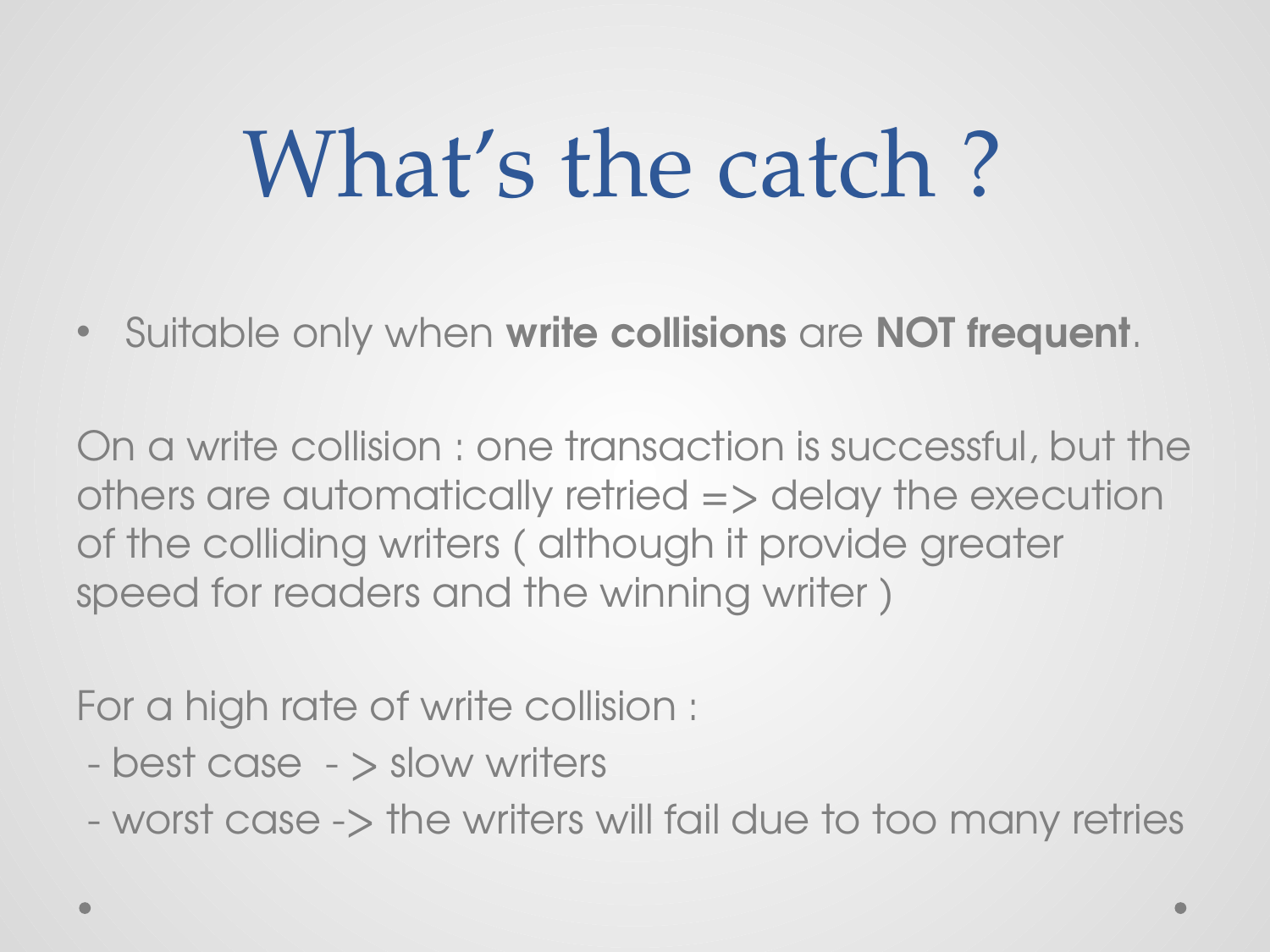

# What’s the catch ?

Suitable only when write collisions are NOT frequent.

On a write collision : one transaction is successful, but the others are automatically retried => delay the execution of the colliding writers ( although it provide greater speed for readers and the winning writer )

For a high rate of write collision :
 - best case  - > slow writers
 - worst case -> the writers will fail due to too many retries